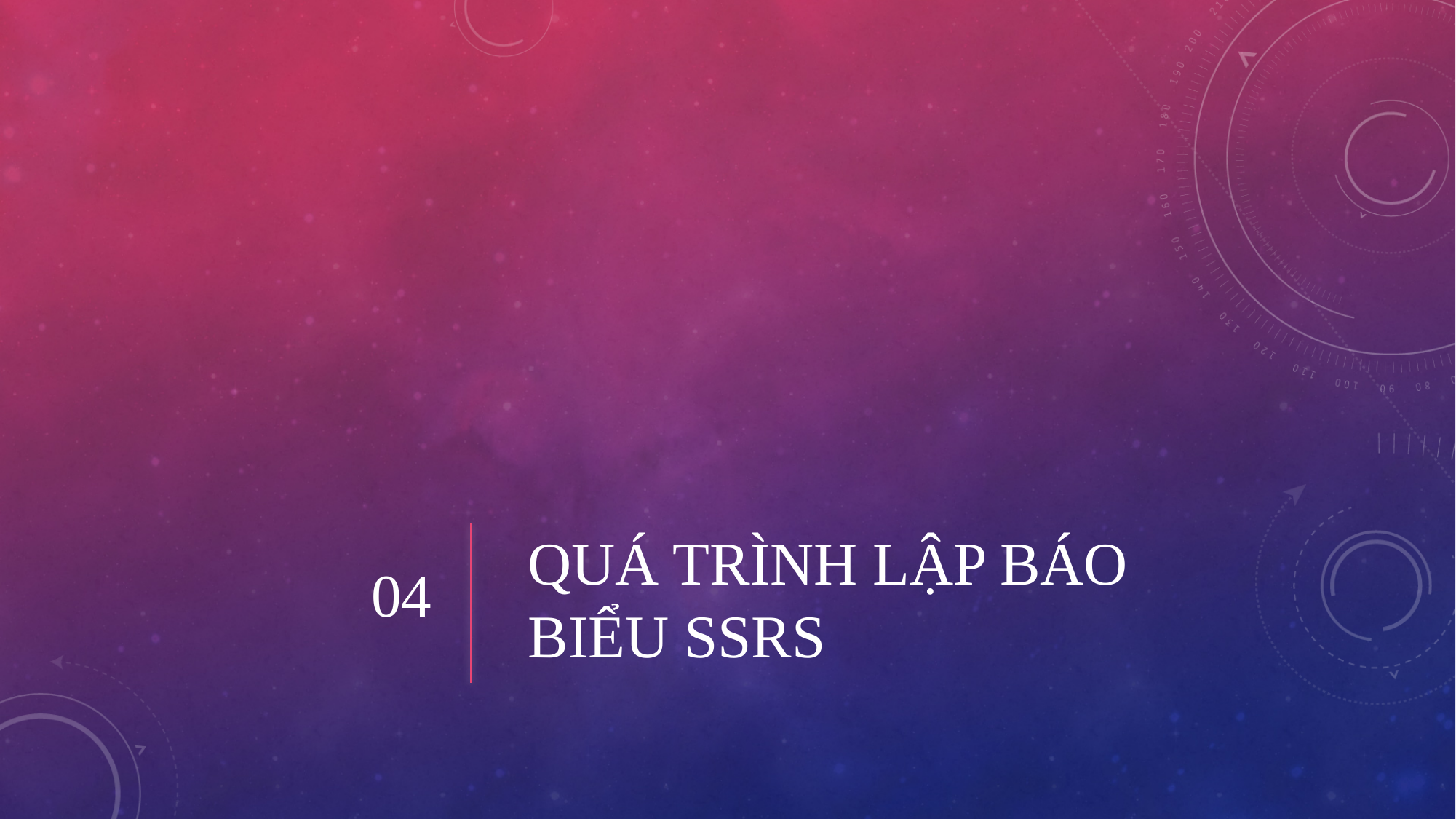

# Quá trình lập báo biểu SSRS
04